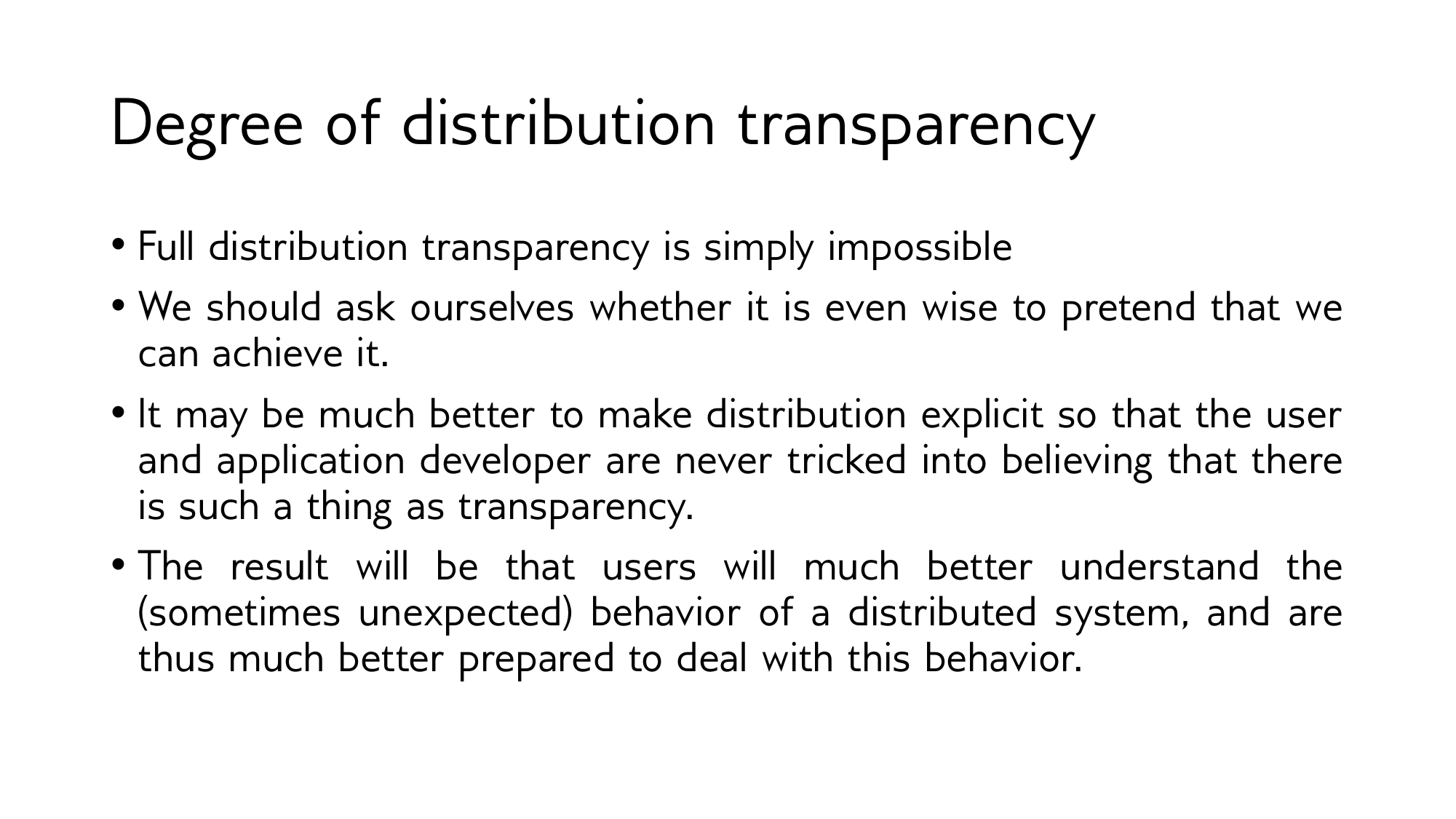

# Degree of distribution transparency
Full distribution transparency is simply impossible
We should ask ourselves whether it is even wise to pretend that we can achieve it.
It may be much better to make distribution explicit so that the user and application developer are never tricked into believing that there is such a thing as transparency.
The result will be that users will much better understand the (sometimes unexpected) behavior of a distributed system, and are thus much better prepared to deal with this behavior.